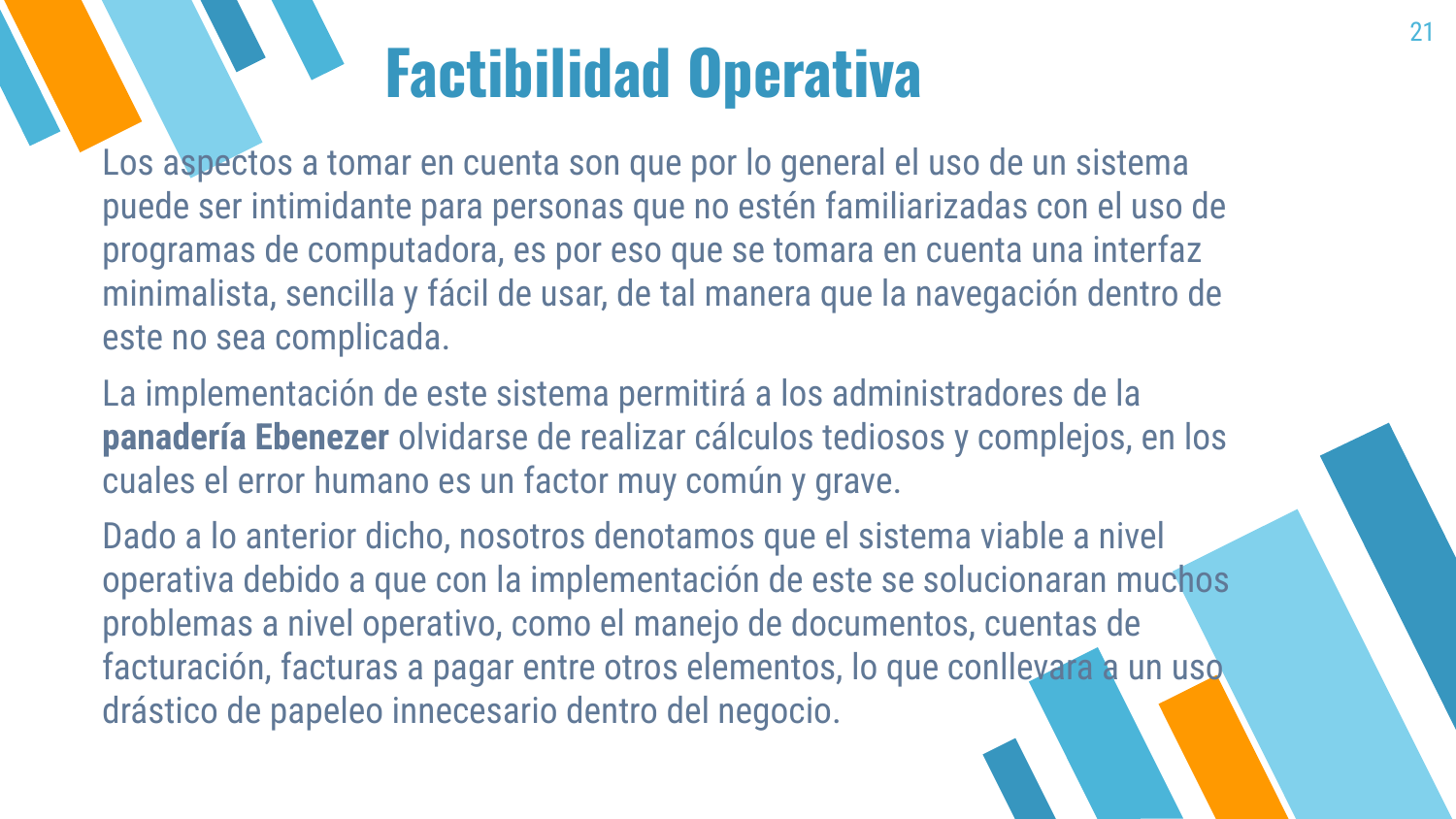

21
Factibilidad Operativa
Los aspectos a tomar en cuenta son que por lo general el uso de un sistema puede ser intimidante para personas que no estén familiarizadas con el uso de programas de computadora, es por eso que se tomara en cuenta una interfaz minimalista, sencilla y fácil de usar, de tal manera que la navegación dentro de este no sea complicada.
La implementación de este sistema permitirá a los administradores de la panadería Ebenezer olvidarse de realizar cálculos tediosos y complejos, en los cuales el error humano es un factor muy común y grave.
Dado a lo anterior dicho, nosotros denotamos que el sistema viable a nivel operativa debido a que con la implementación de este se solucionaran muchos problemas a nivel operativo, como el manejo de documentos, cuentas de facturación, facturas a pagar entre otros elementos, lo que conllevara a un uso drástico de papeleo innecesario dentro del negocio.